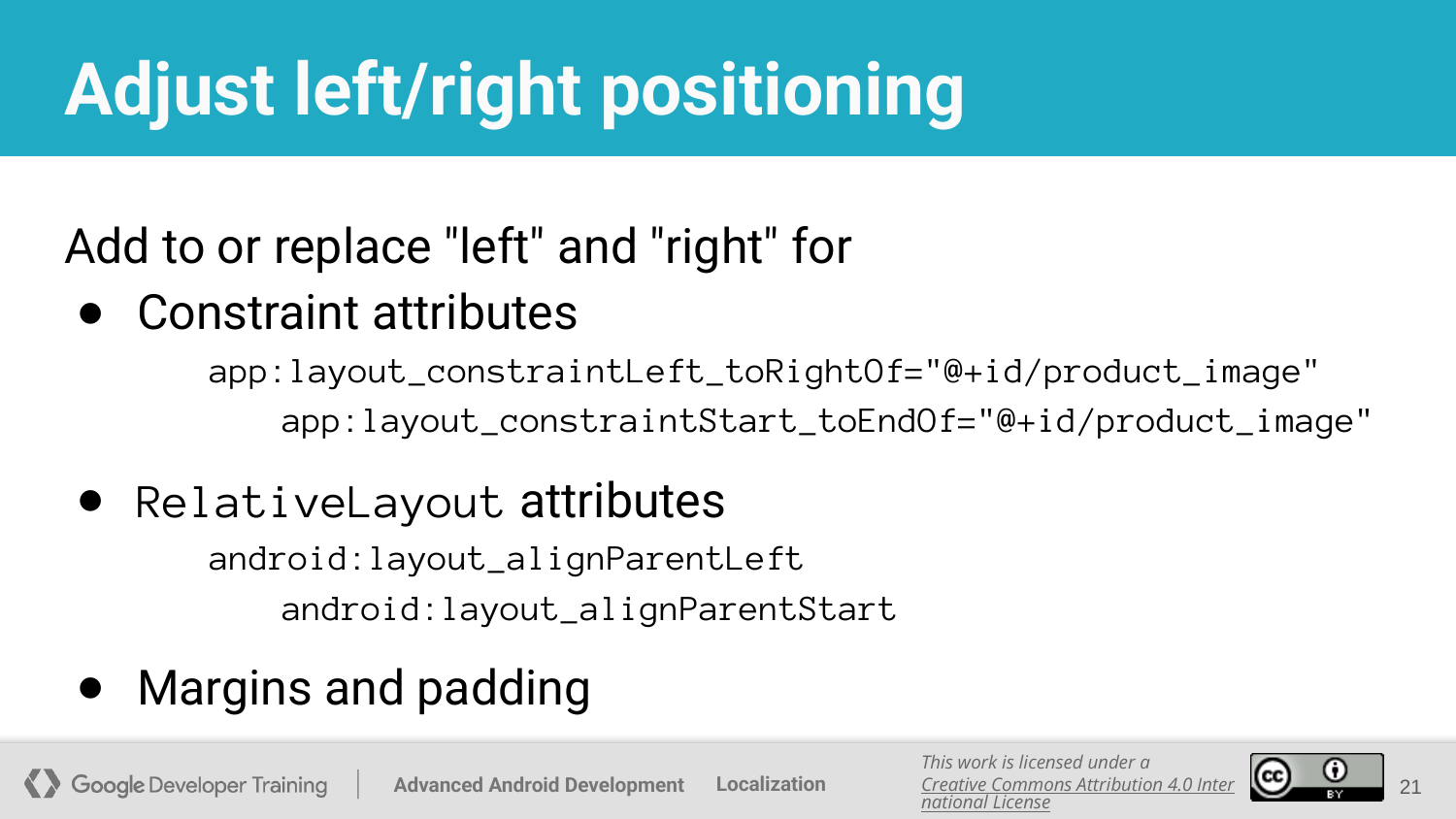

# Adjust left/right positioning
Add to or replace "left" and "right" for
Constraint attributes
app:layout_constraintLeft_toRightOf="@+id/product_image"
	app:layout_constraintStart_toEndOf="@+id/product_image"
RelativeLayout attributes
android:layout_alignParentLeft
	android:layout_alignParentStart
Margins and padding

21